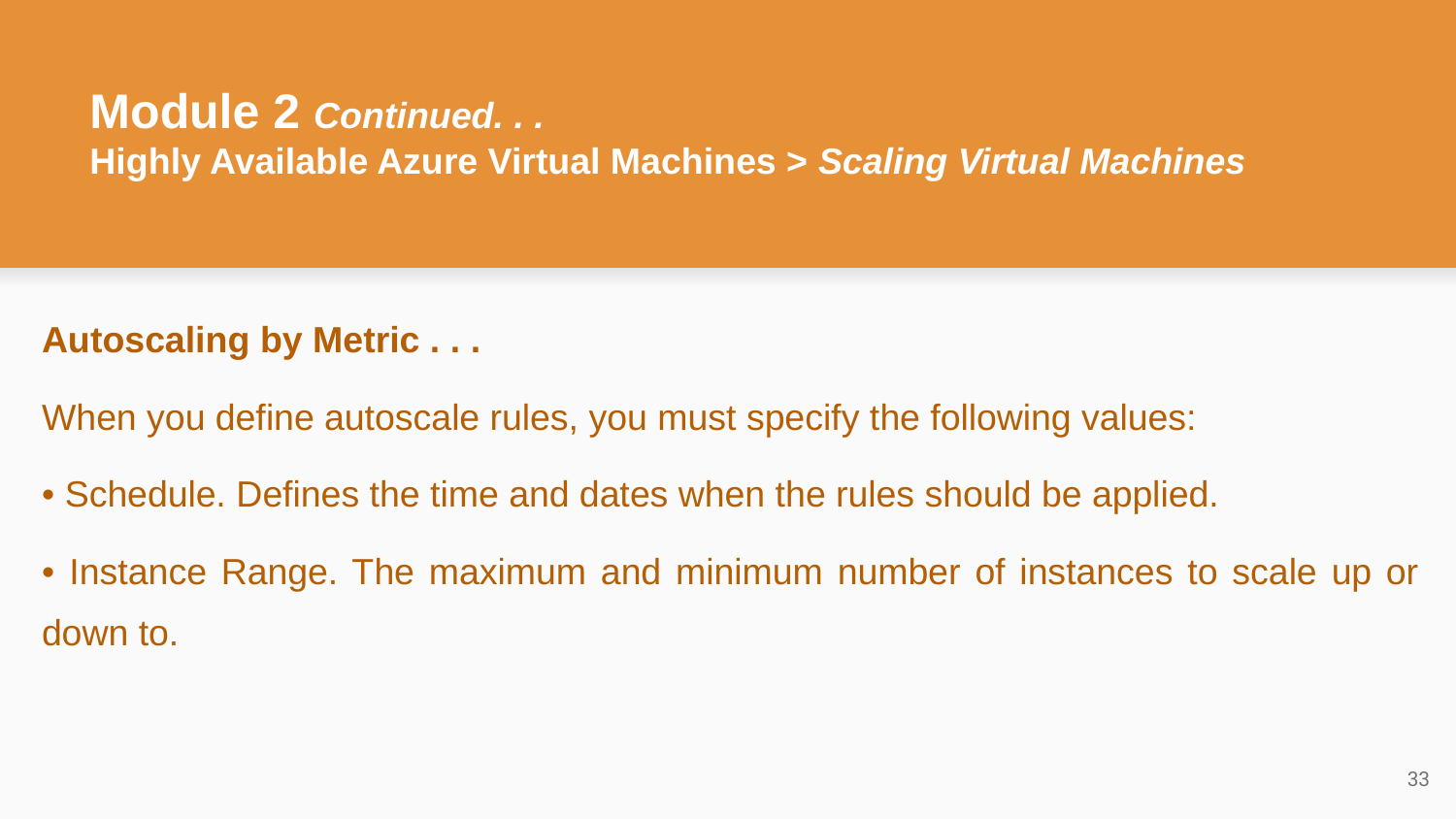

# Module 2 Continued. . .
Highly Available Azure Virtual Machines > Scaling Virtual Machines

Autoscaling by Metric . . .
When you define autoscale rules, you must specify the following values:
• Schedule. Defines the time and dates when the rules should be applied.
• Instance Range. The maximum and minimum number of instances to scale up or down to.
33